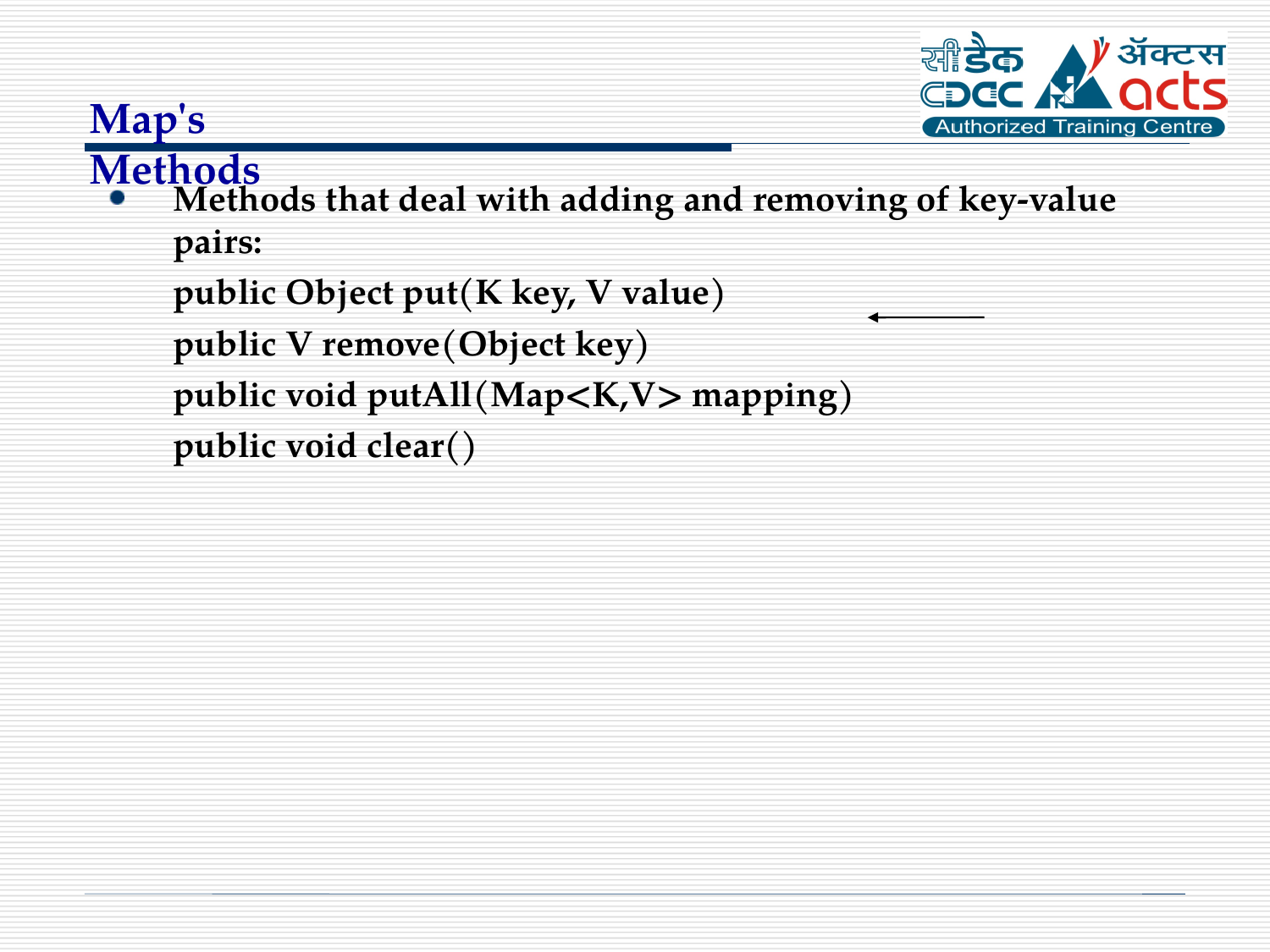

Map's Methods
Methods that deal with adding and removing of key-value pairs:
public Object put(K key, V value)
public V remove(Object key)
public void putAll(Map<K,V> mapping)
public void clear()